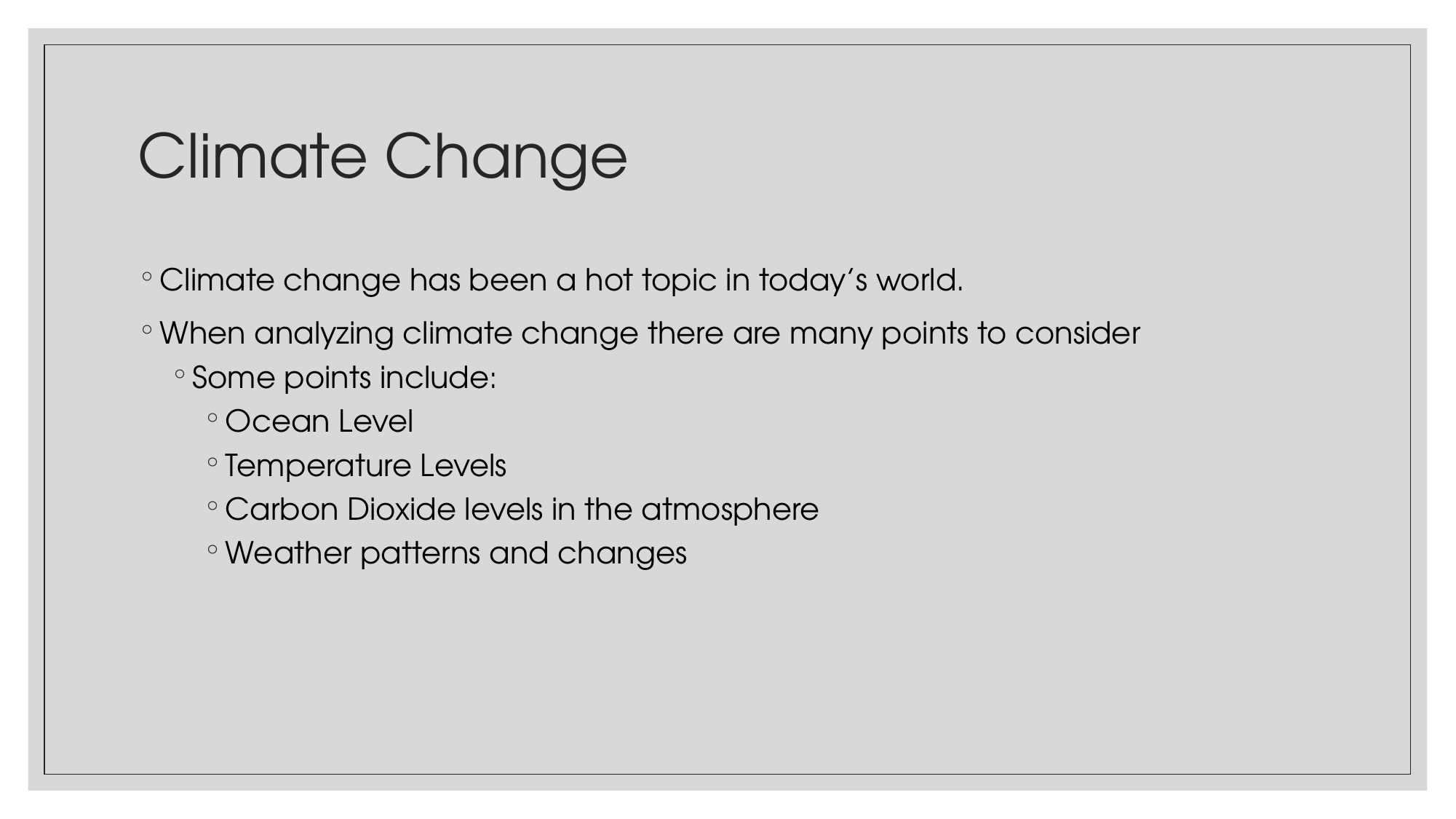

# Climate Change
Climate change has been a hot topic in today’s world.
When analyzing climate change there are many points to consider
Some points include:
Ocean Level
Temperature Levels
Carbon Dioxide levels in the atmosphere
Weather patterns and changes